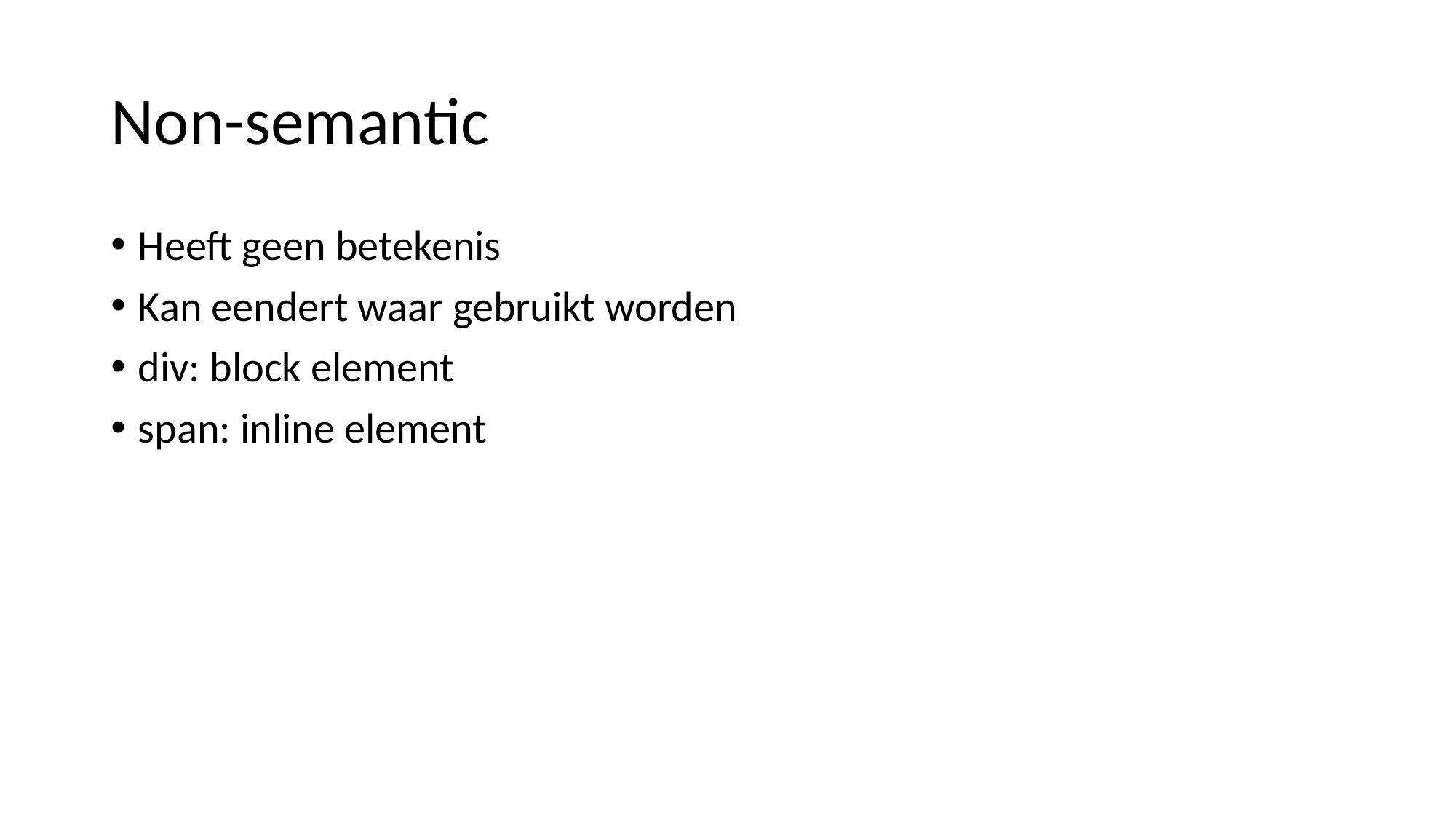

# Non-semantic
Heeft geen betekenis
Kan eendert waar gebruikt worden
div: block element
span: inline element